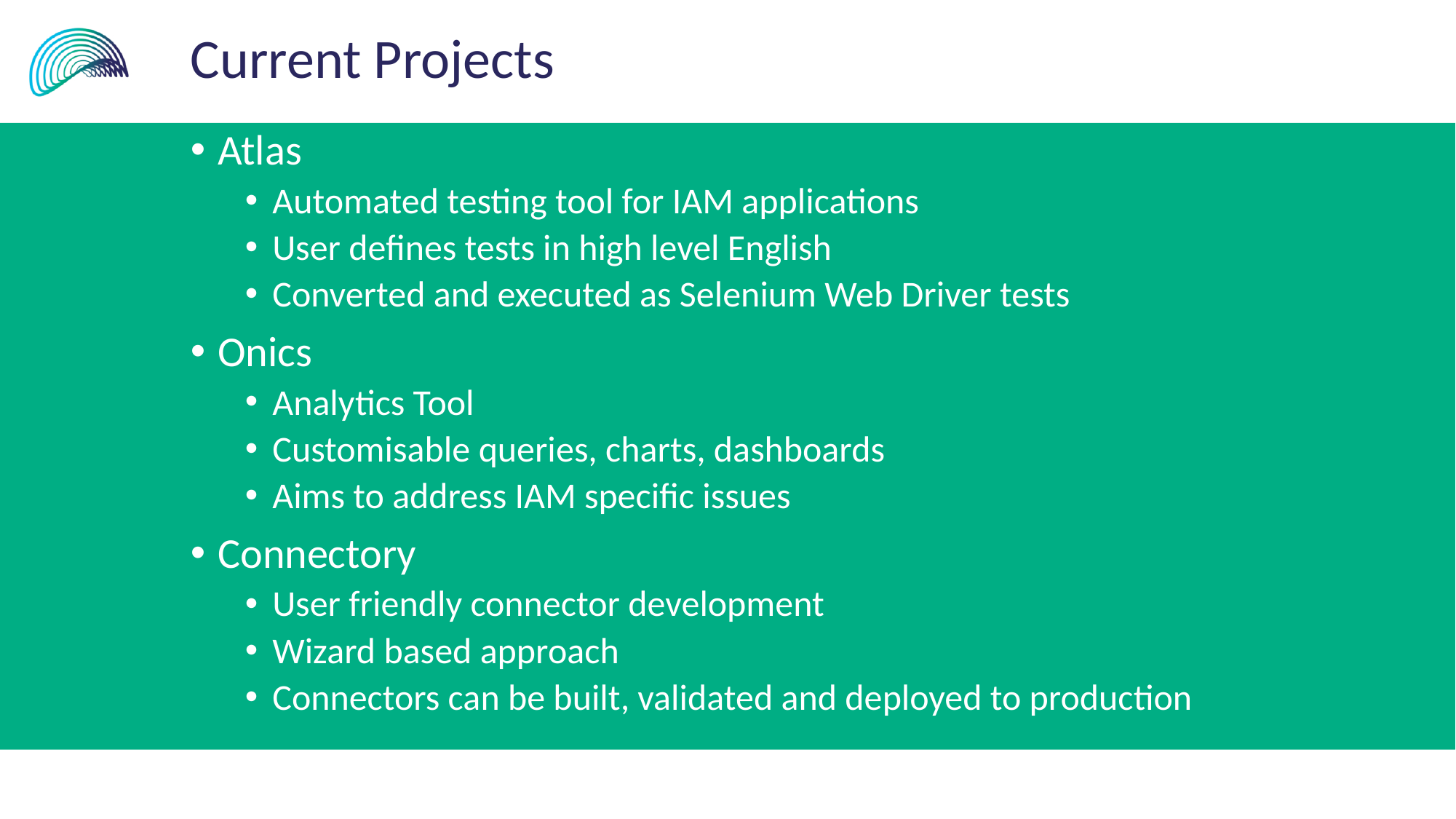

# Current Projects
Atlas
Automated testing tool for IAM applications
User defines tests in high level English
Converted and executed as Selenium Web Driver tests
Onics
Analytics Tool
Customisable queries, charts, dashboards
Aims to address IAM specific issues
Connectory
User friendly connector development
Wizard based approach
Connectors can be built, validated and deployed to production